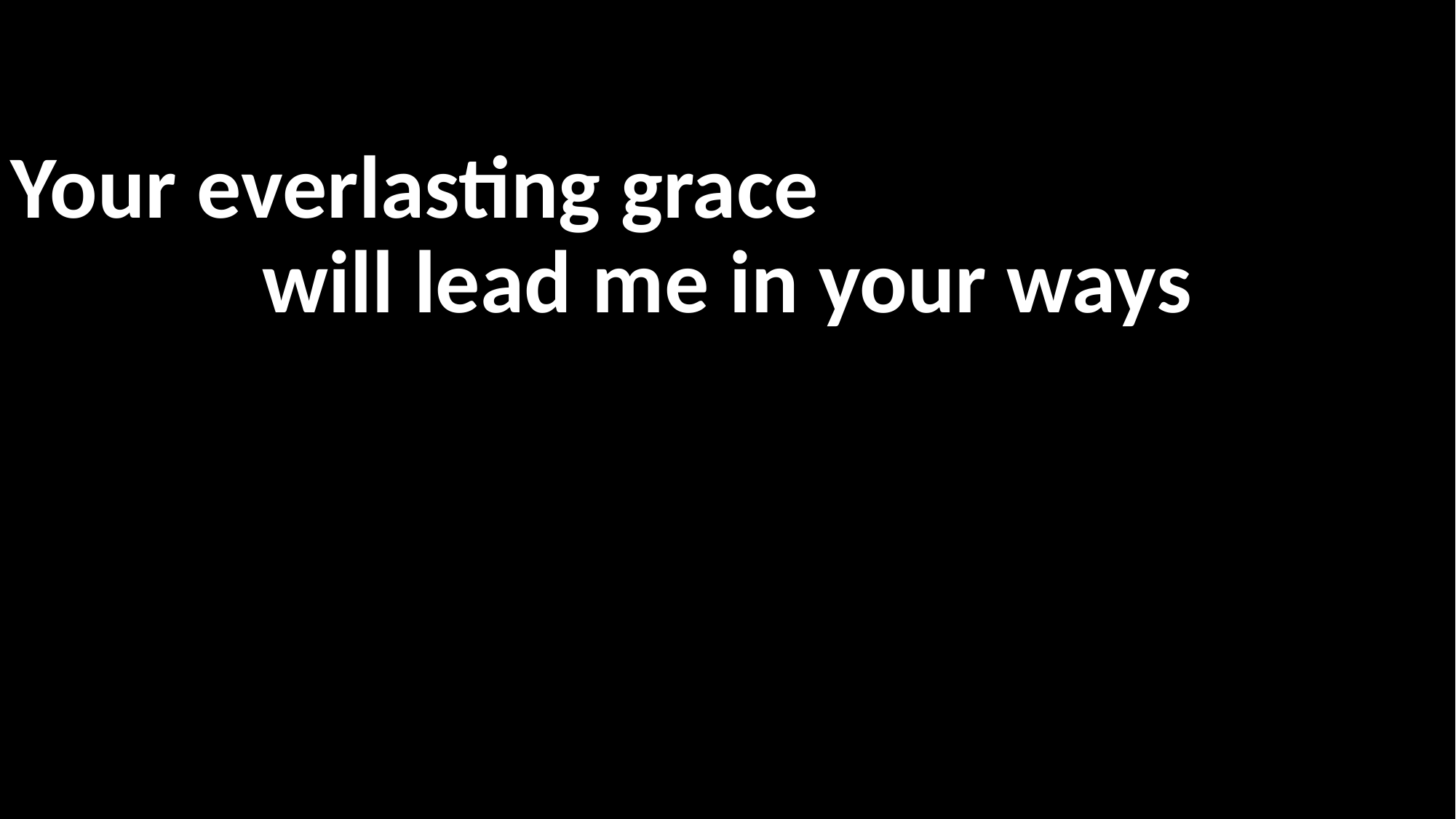

Your everlasting grace
will lead me in your ways